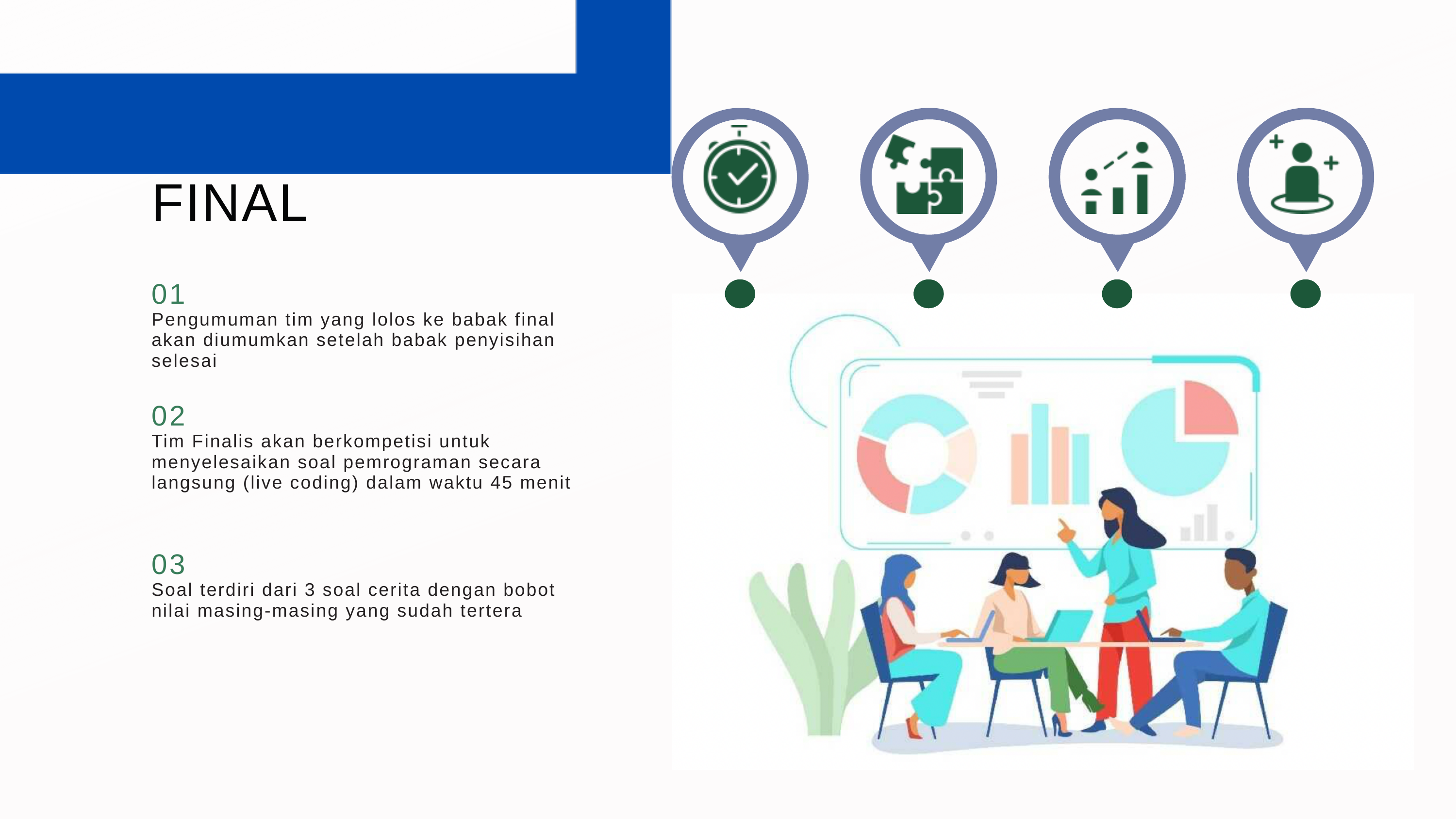

BABAK FINAL

01

Pengumuman tim yang lolos ke babak final akan diumumkan setelah babak penyisihan selesai
02
Tim Finalis akan berkompetisi untuk menyelesaikan soal pemrograman secara langsung (live coding) dalam waktu 45 menit
03
Soal terdiri dari 3 soal cerita dengan bobot nilai masing-masing yang sudah tertera